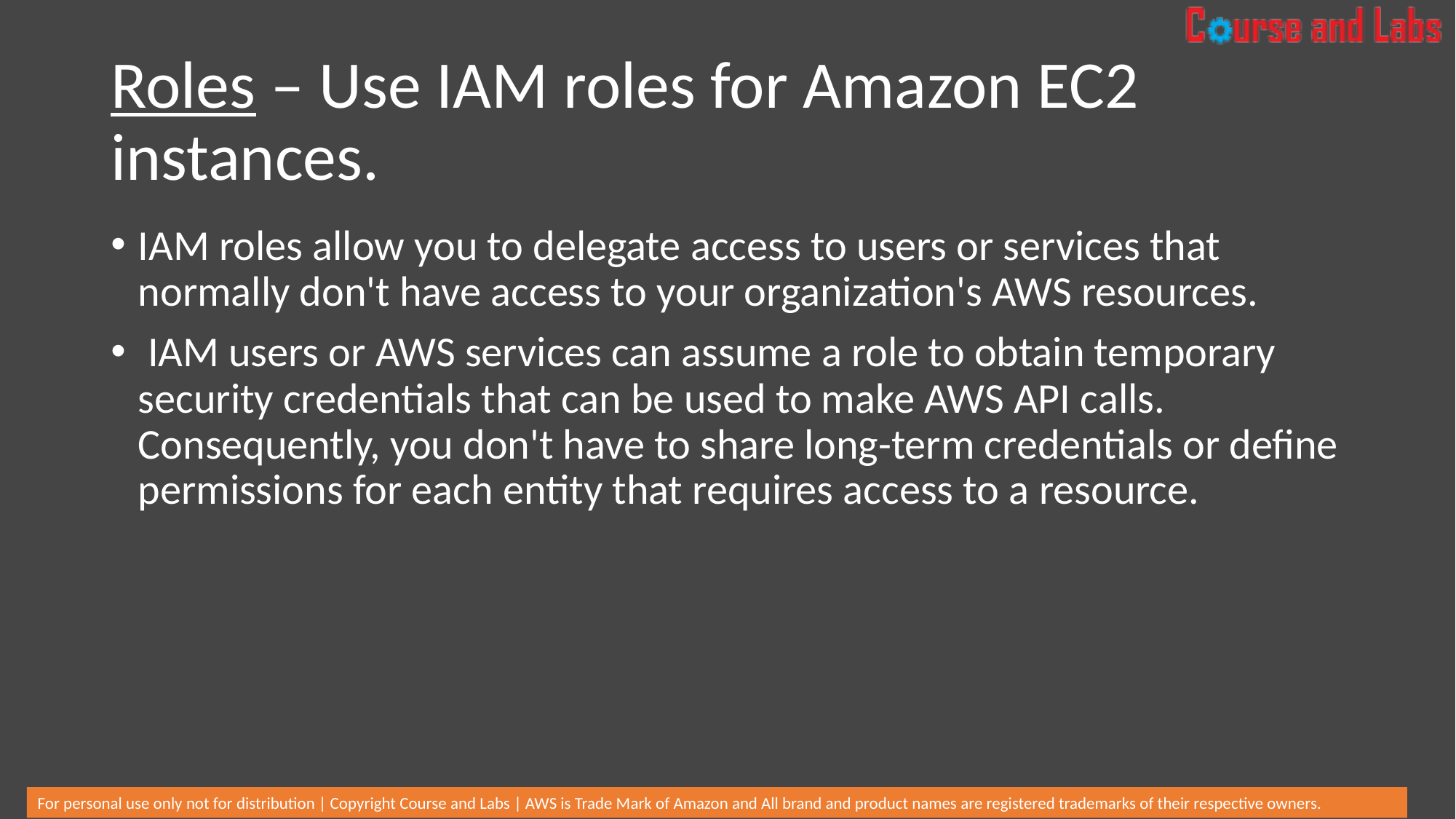

# Roles – Use IAM roles for Amazon EC2 instances.
IAM roles allow you to delegate access to users or services that normally don't have access to your organization's AWS resources.
 IAM users or AWS services can assume a role to obtain temporary security credentials that can be used to make AWS API calls. Consequently, you don't have to share long-term credentials or define permissions for each entity that requires access to a resource.